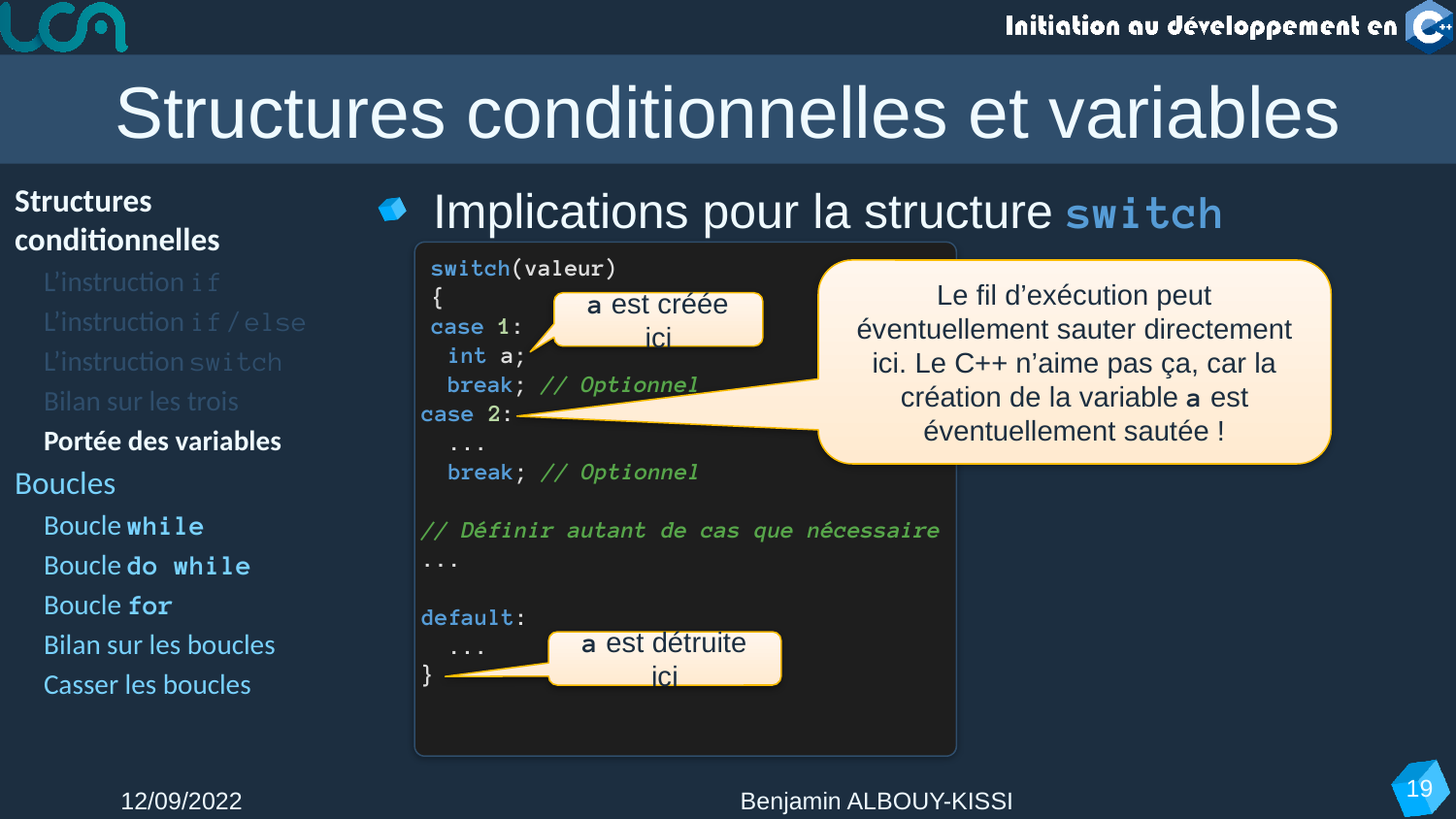

# Structures conditionnelles et variables
Structures conditionnelles
L’instruction if
L’instruction if / else
L’instruction switch
Bilan sur les trois
Portée des variables
Boucles
Boucle while
Boucle do while
Boucle for
Bilan sur les boucles
Casser les boucles
Implications pour la structure switch
switch(valeur)
{
case 1:

Le fil d’exécution peut éventuellement sauter directement ici. Le C++ n’aime pas ça, car la création de la variable a est éventuellement sautée !
a est créée ici
  int a;
  break; // Optionnel
case 2:
  ...
  break; // Optionnel

// Définir autant de cas que nécessaire
...

default:
  ...
}
a est détruite ici
19
12/09/2022
Benjamin ALBOUY-KISSI